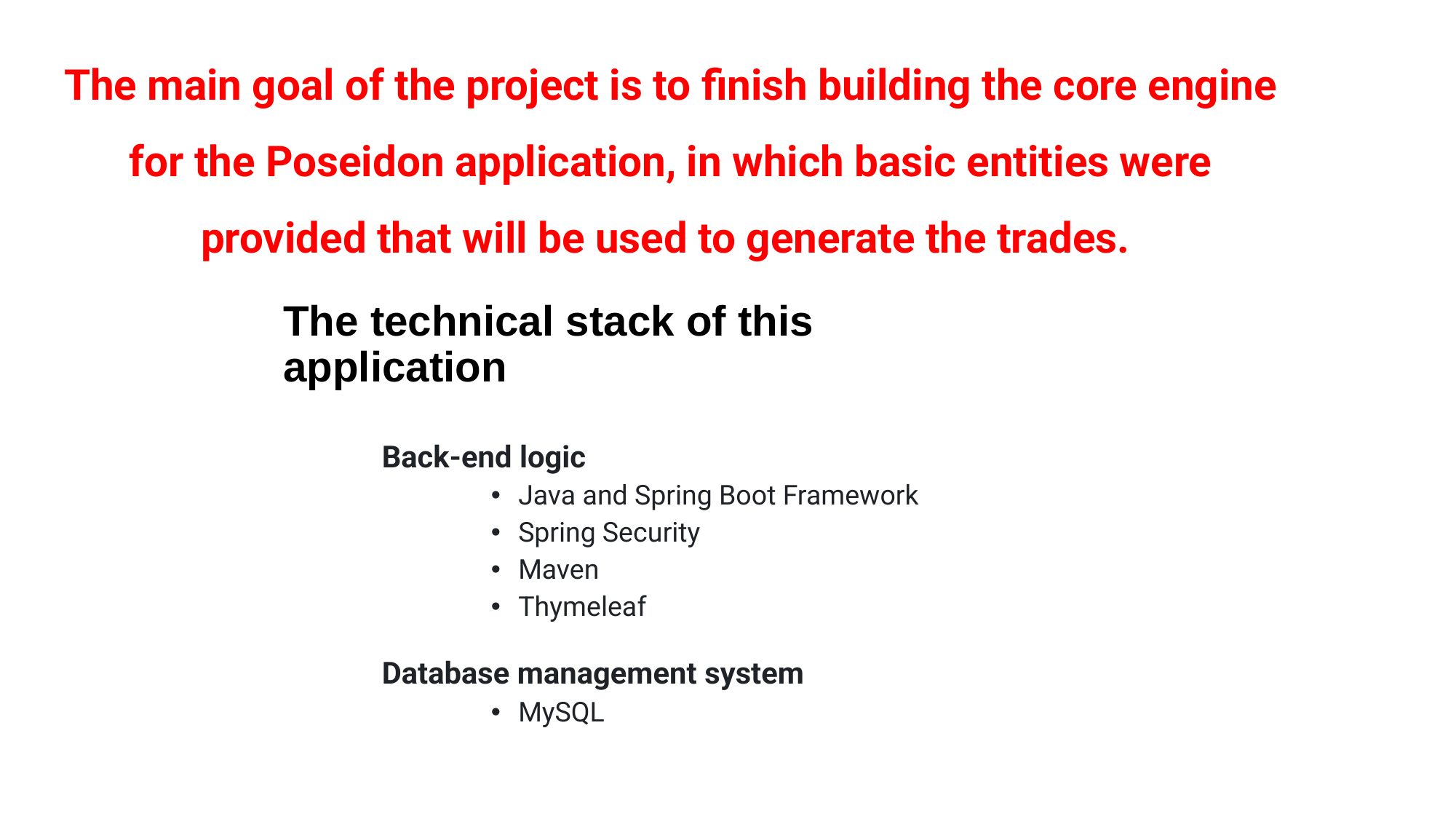

The main goal of the project is to finish building the core engine for the Poseidon application, in which basic entities were provided that will be used to generate the trades.
# The technical stack of this application
Back-end logic
Java and Spring Boot Framework
Spring Security
Maven
Thymeleaf

Database management system
MySQL